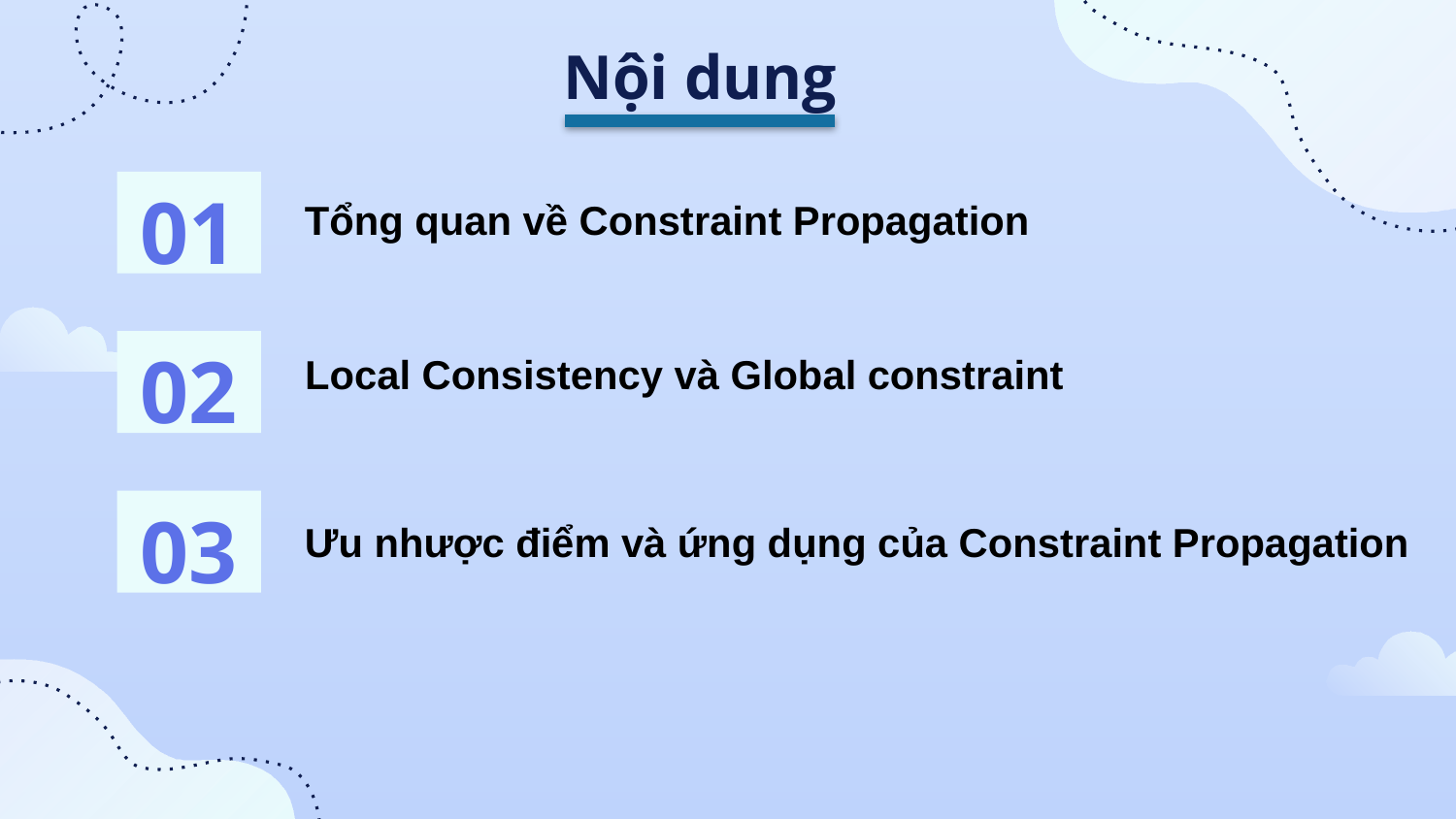

# Nội dung
01
Tổng quan về Constraint Propagation
02
Local Consistency và Global constraint
03
Ưu nhược điểm và ứng dụng của Constraint Propagation